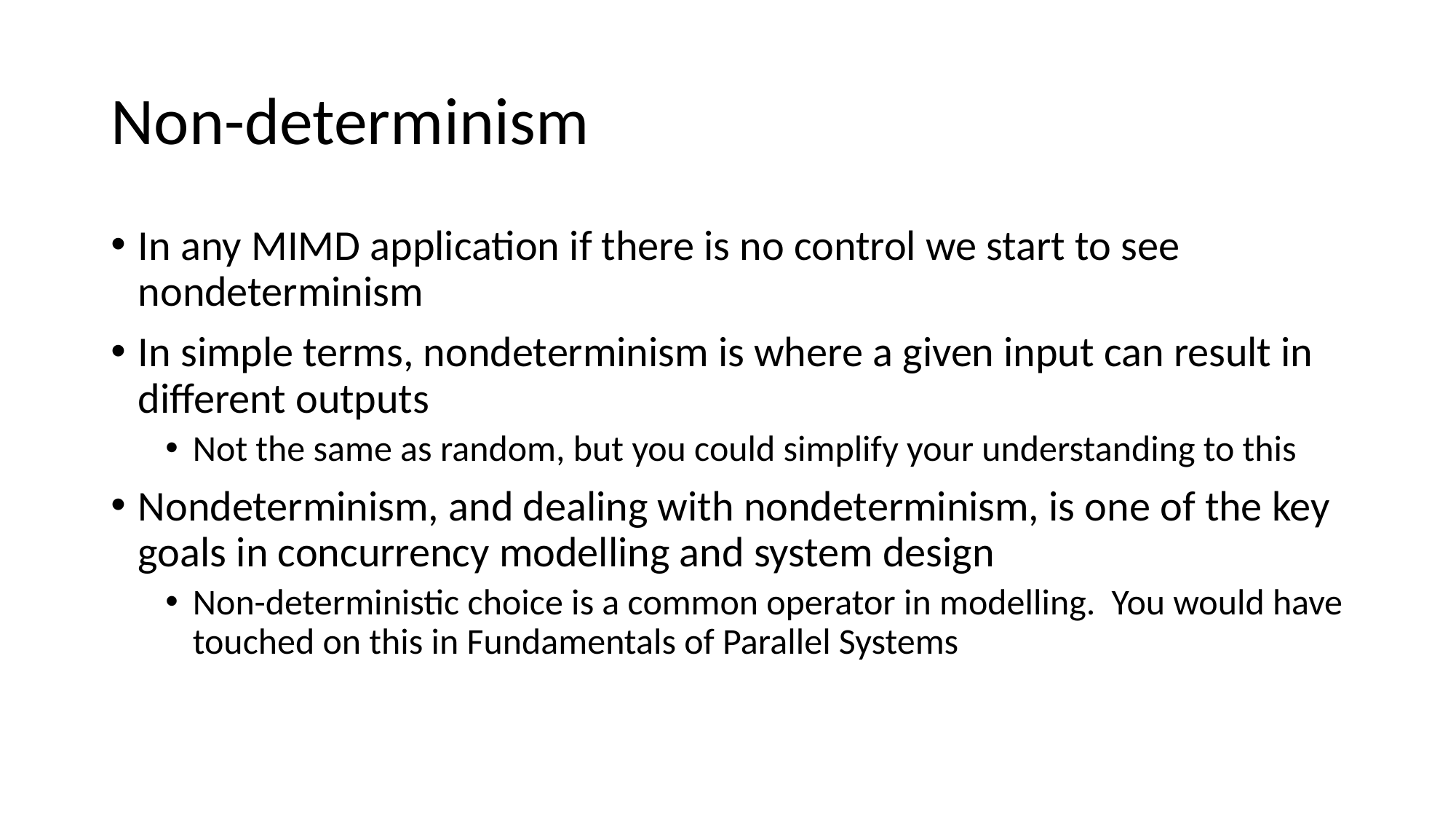

# Non-determinism
In any MIMD application if there is no control we start to see nondeterminism
In simple terms, nondeterminism is where a given input can result in different outputs
Not the same as random, but you could simplify your understanding to this
Nondeterminism, and dealing with nondeterminism, is one of the key goals in concurrency modelling and system design
Non-deterministic choice is a common operator in modelling.  You would have touched on this in Fundamentals of Parallel Systems